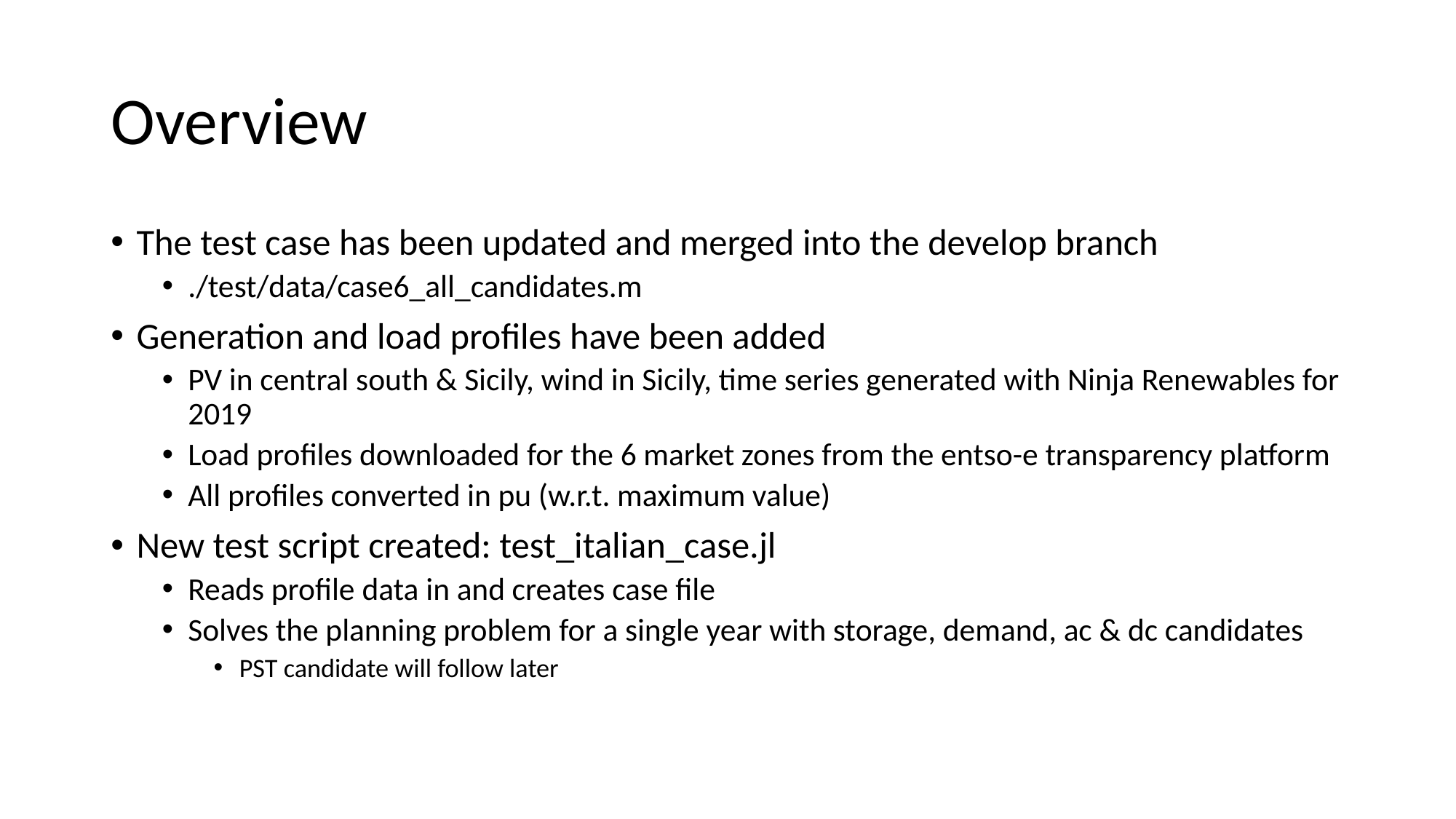

# Overview
The test case has been updated and merged into the develop branch
./test/data/case6_all_candidates.m
Generation and load profiles have been added
PV in central south & Sicily, wind in Sicily, time series generated with Ninja Renewables for 2019
Load profiles downloaded for the 6 market zones from the entso-e transparency platform
All profiles converted in pu (w.r.t. maximum value)
New test script created: test_italian_case.jl
Reads profile data in and creates case file
Solves the planning problem for a single year with storage, demand, ac & dc candidates
PST candidate will follow later